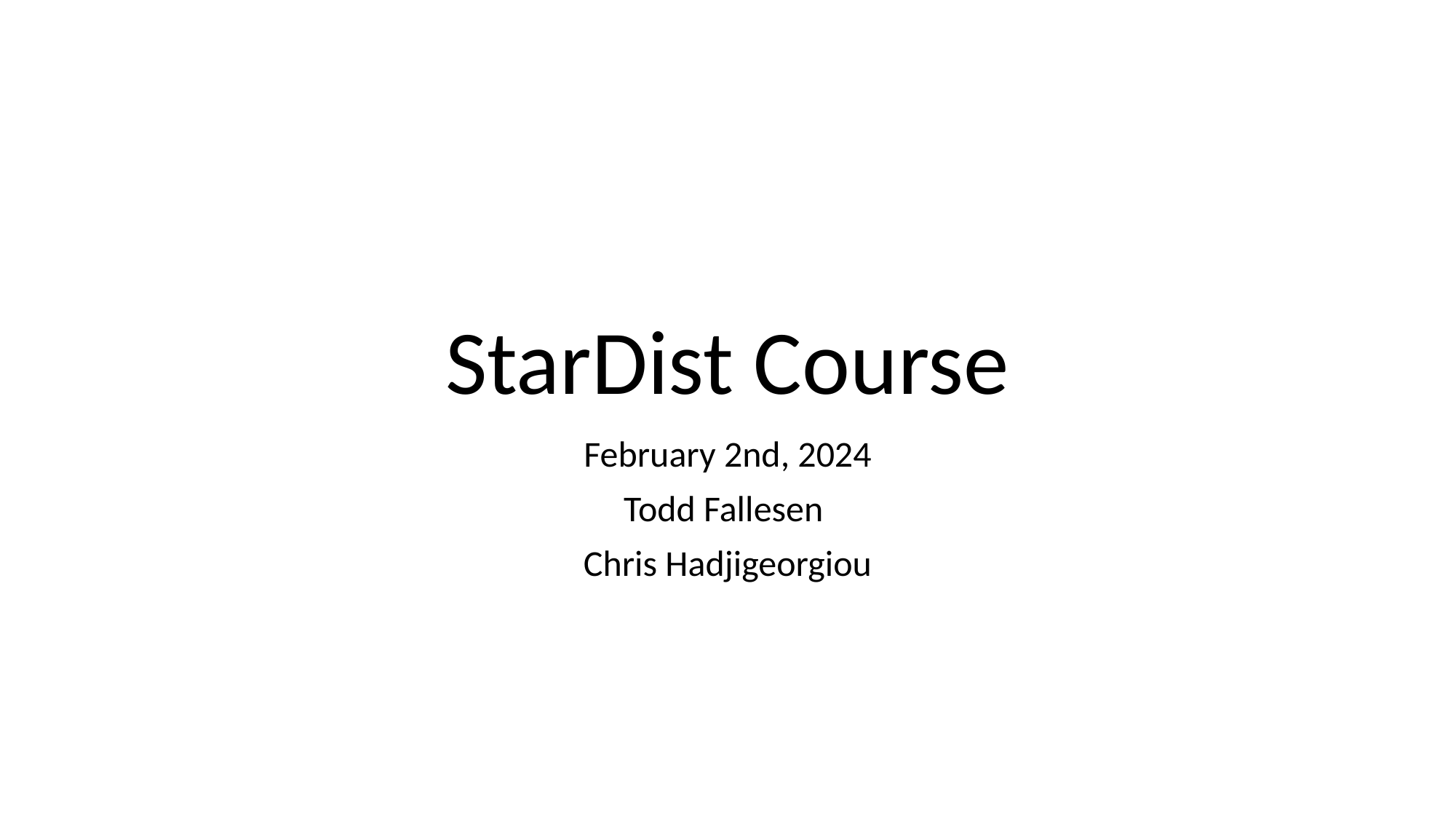

# StarDist Course
February 2nd, 2024
Todd Fallesen
Chris Hadjigeorgiou